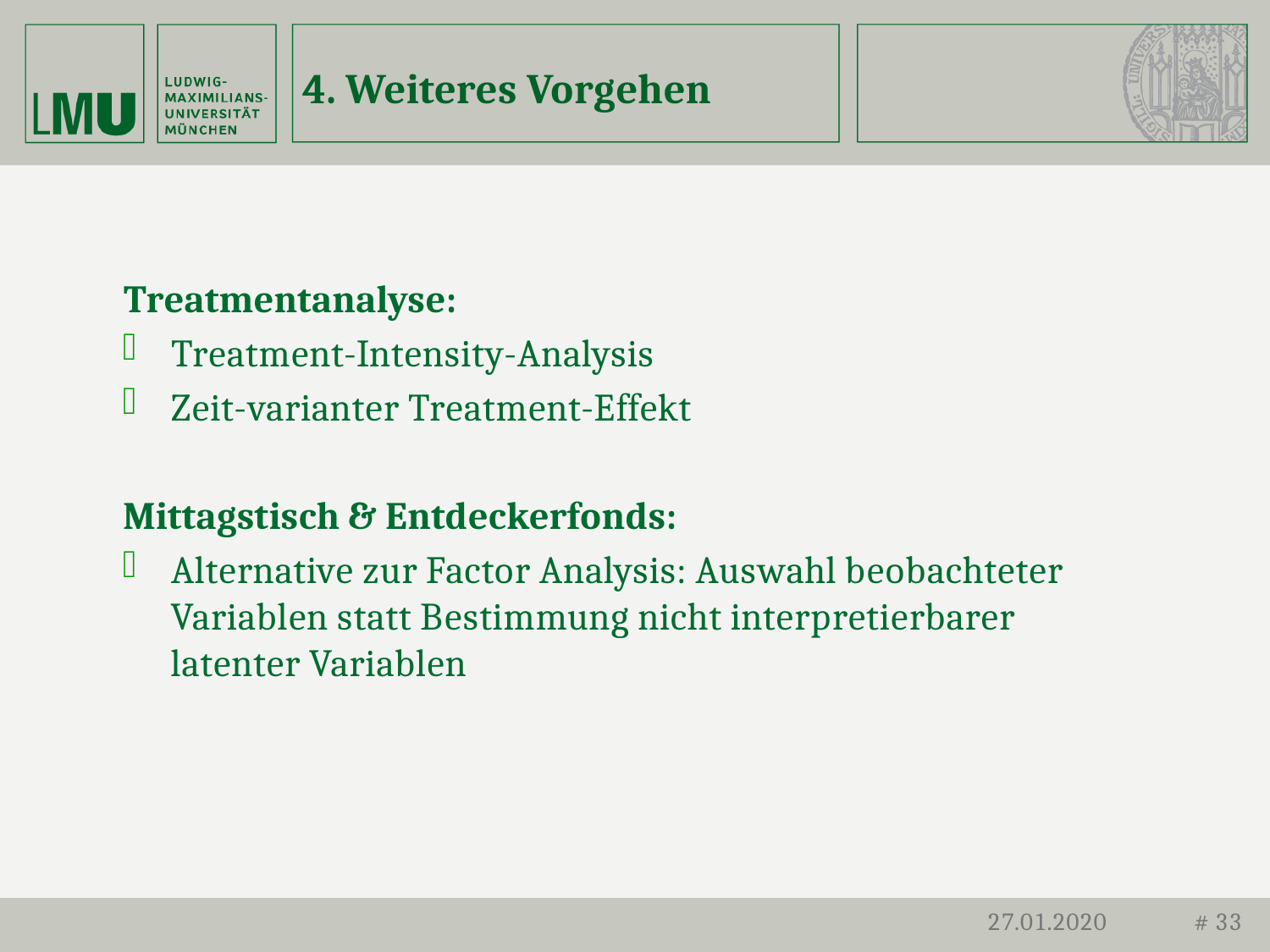

# 4. Weiteres Vorgehen

Treatmentanalyse:
Treatment-Intensity-Analysis
Zeit-varianter Treatment-Effekt

Mittagstisch & Entdeckerfonds:
Alternative zur Factor Analysis: Auswahl beobachteter Variablen statt Bestimmung nicht interpretierbarer latenter Variablen

27.01.2020
# 33